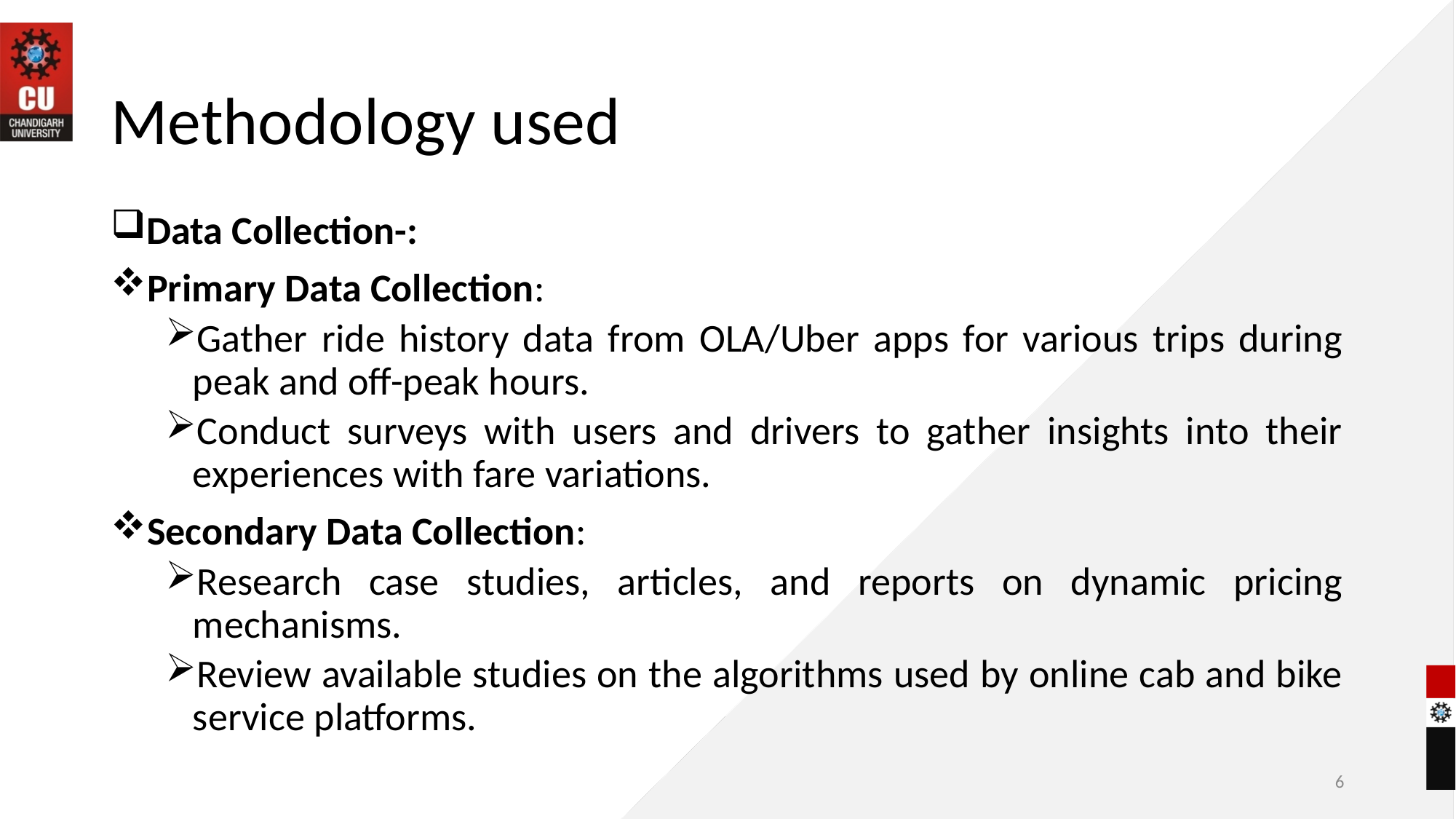

# Methodology used
Data Collection-:
Primary Data Collection:
Gather ride history data from OLA/Uber apps for various trips during peak and off-peak hours.
Conduct surveys with users and drivers to gather insights into their experiences with fare variations.
Secondary Data Collection:
Research case studies, articles, and reports on dynamic pricing mechanisms.
Review available studies on the algorithms used by online cab and bike service platforms.
6